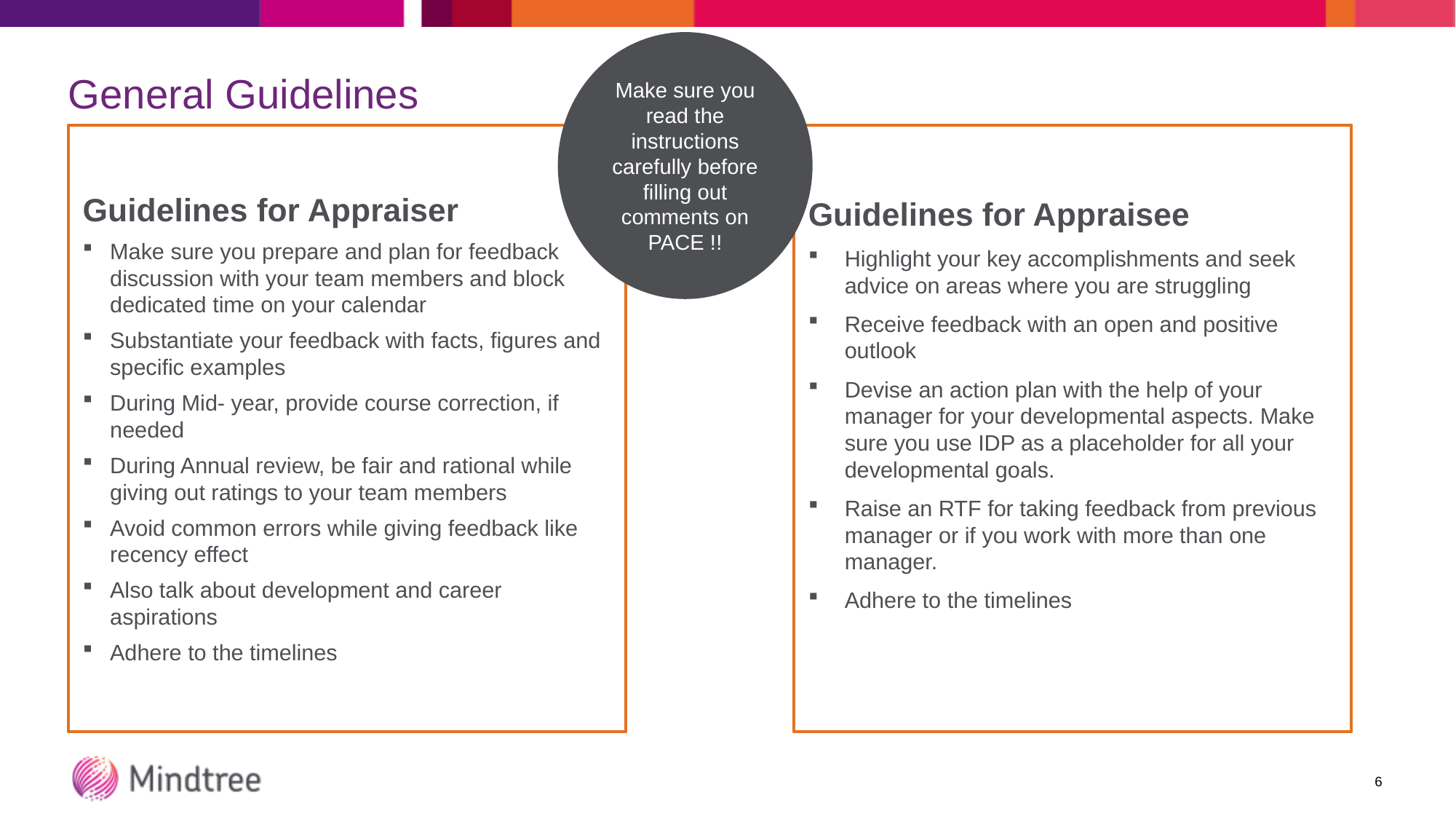

Make sure you read the instructions carefully before filling out comments on PACE !!
# General Guidelines
Guidelines for Appraiser
Make sure you prepare and plan for feedback discussion with your team members and block dedicated time on your calendar
Substantiate your feedback with facts, figures and specific examples
During Mid- year, provide course correction, if needed
During Annual review, be fair and rational while giving out ratings to your team members
Avoid common errors while giving feedback like recency effect
Also talk about development and career aspirations
Adhere to the timelines

Guidelines for Appraisee
Highlight your key accomplishments and seek advice on areas where you are struggling
Receive feedback with an open and positive outlook
Devise an action plan with the help of your manager for your developmental aspects. Make sure you use IDP as a placeholder for all your developmental goals.
Raise an RTF for taking feedback from previous manager or if you work with more than one manager.
Adhere to the timelines

6